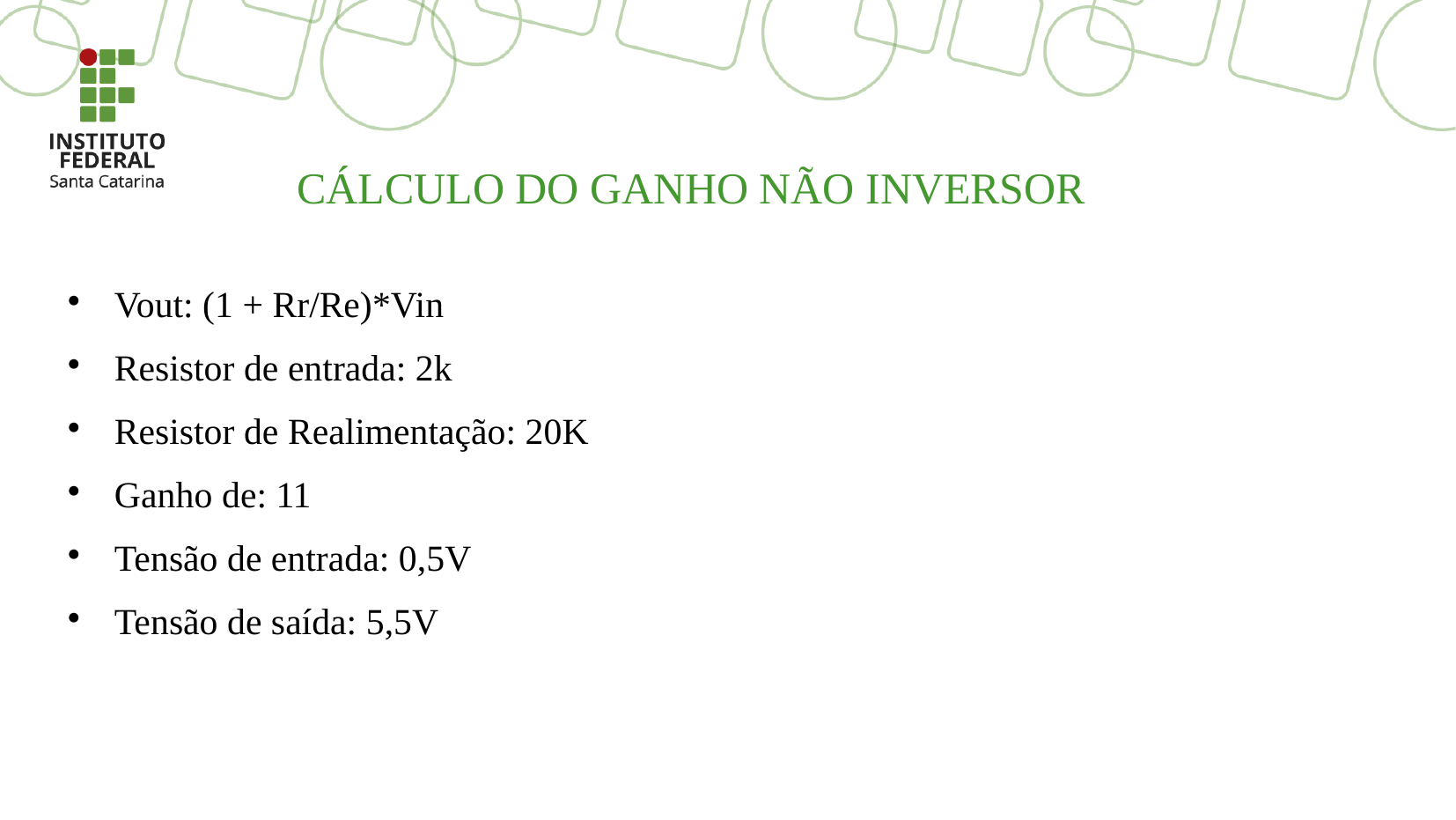

CÁLCULO DO GANHO NÃO INVERSOR
Vout: (1 + Rr/Re)*Vin
Resistor de entrada: 2k
Resistor de Realimentação: 20K
Ganho de: 11
Tensão de entrada: 0,5V
Tensão de saída: 5,5V